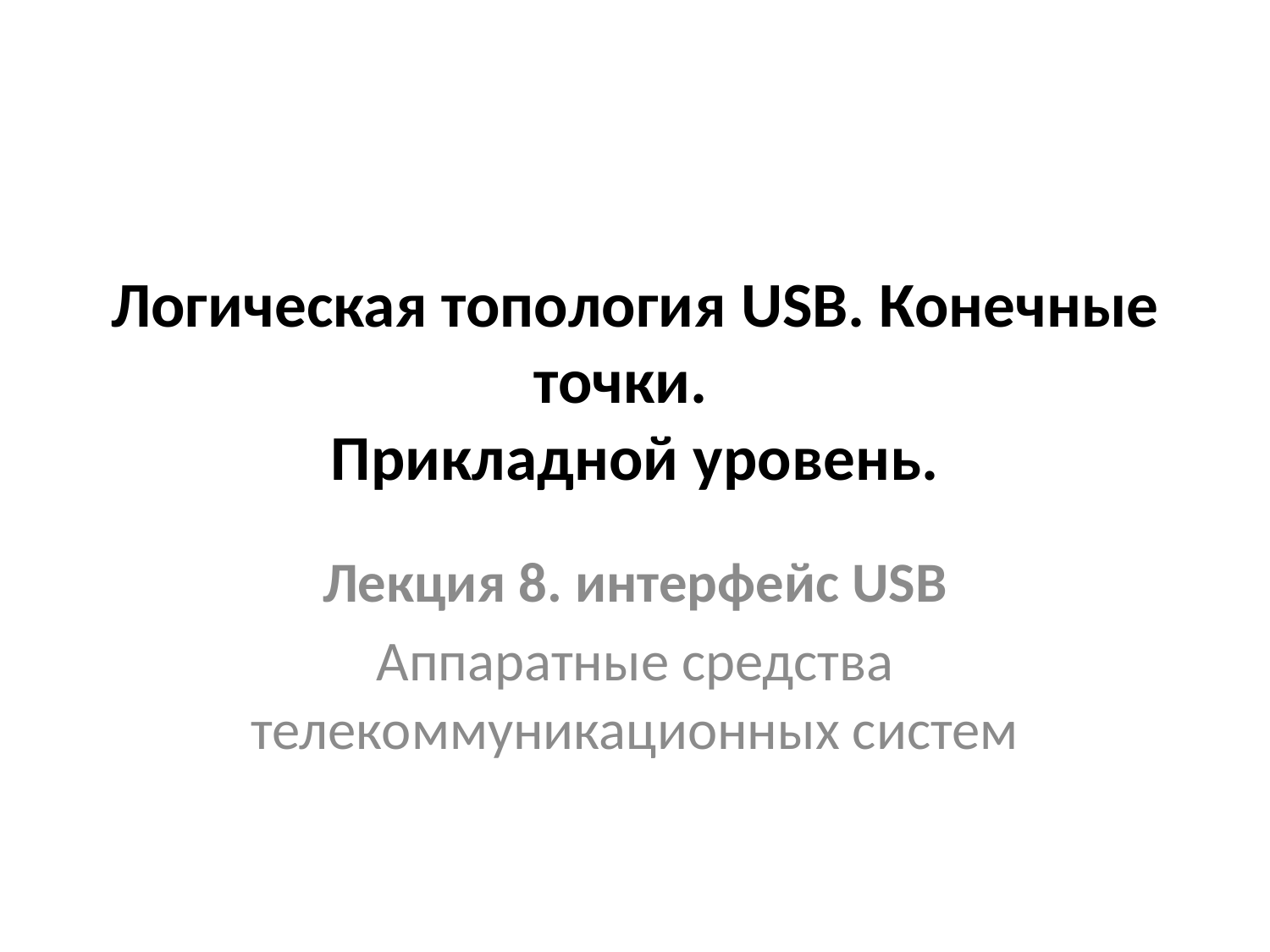

# Логическая топология USB. Конечные точки. Прикладной уровень.
Лекция 8. интерфейс USB
Аппаратные средства телекоммуникационных систем